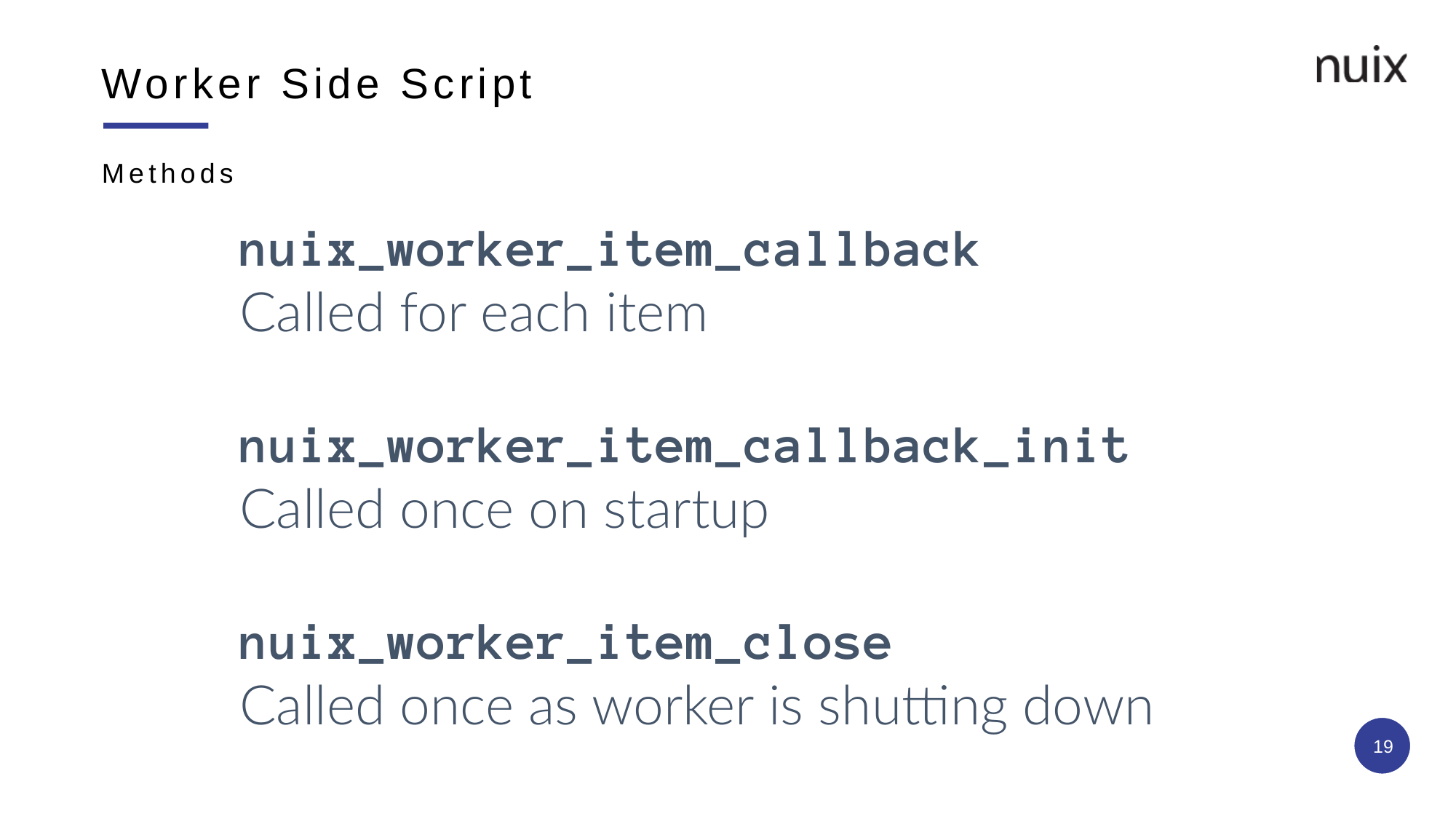

# Worker Side Script
Methods
nuix_worker_item_callback
Called for each item

nuix_worker_item_callback_init
Called once on startup

nuix_worker_item_close
Called once as worker is shutting down